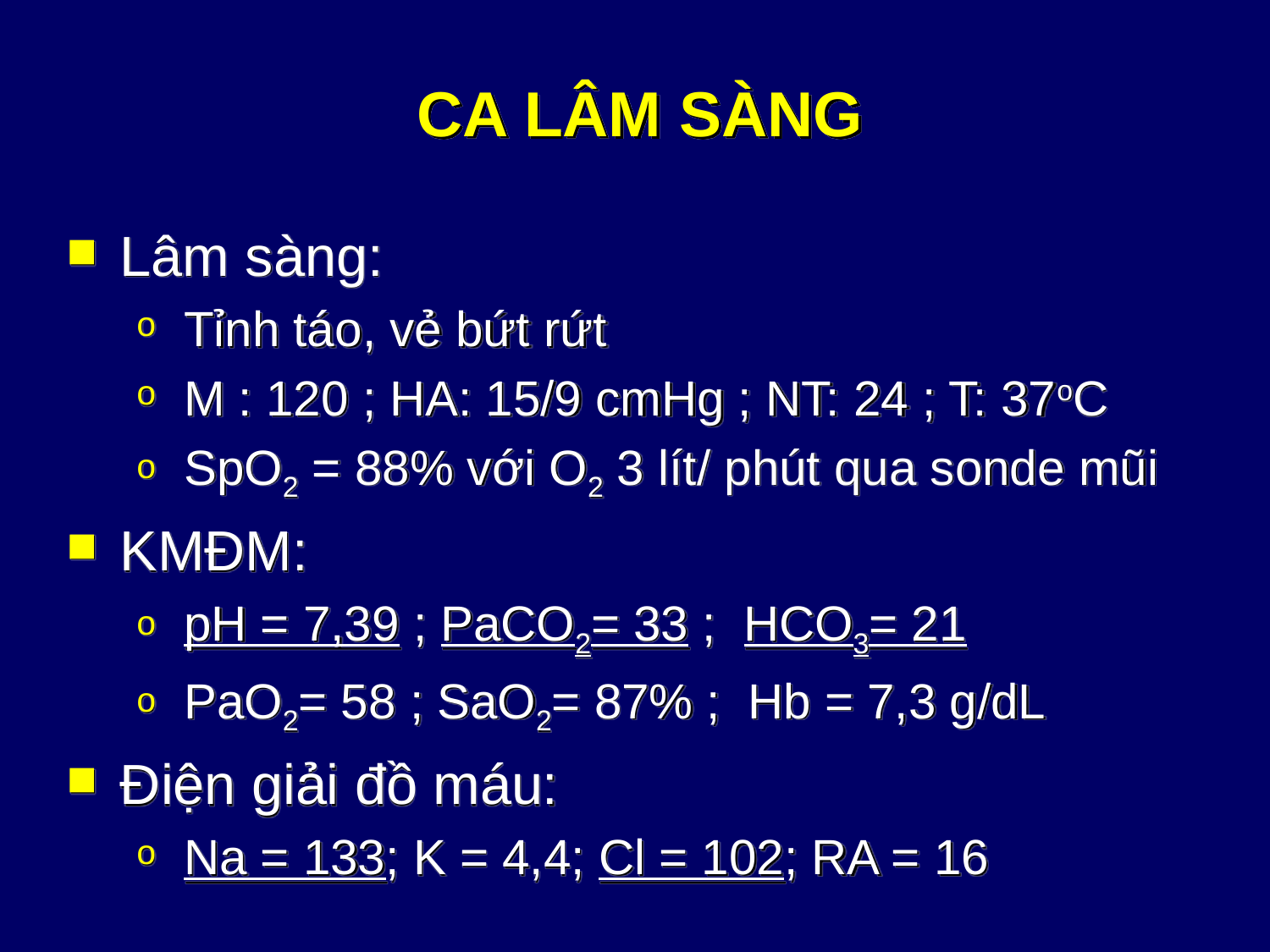

# CA LÂM SÀNG
Lâm sàng:
Tỉnh táo, vẻ bứt rứt
M : 120 ; HA: 15/9 cmHg ; NT: 24 ; T: 37oC
SpO2 = 88% với O2 3 lít/ phút qua sonde mũi
KMĐM:
pH = 7,39 ; PaCO2= 33 ;  HCO3= 21
PaO2= 58 ; SaO2= 87% ;  Hb = 7,3 g/dL
Điện giải đồ máu:
Na = 133; K = 4,4; Cl = 102; RA = 16